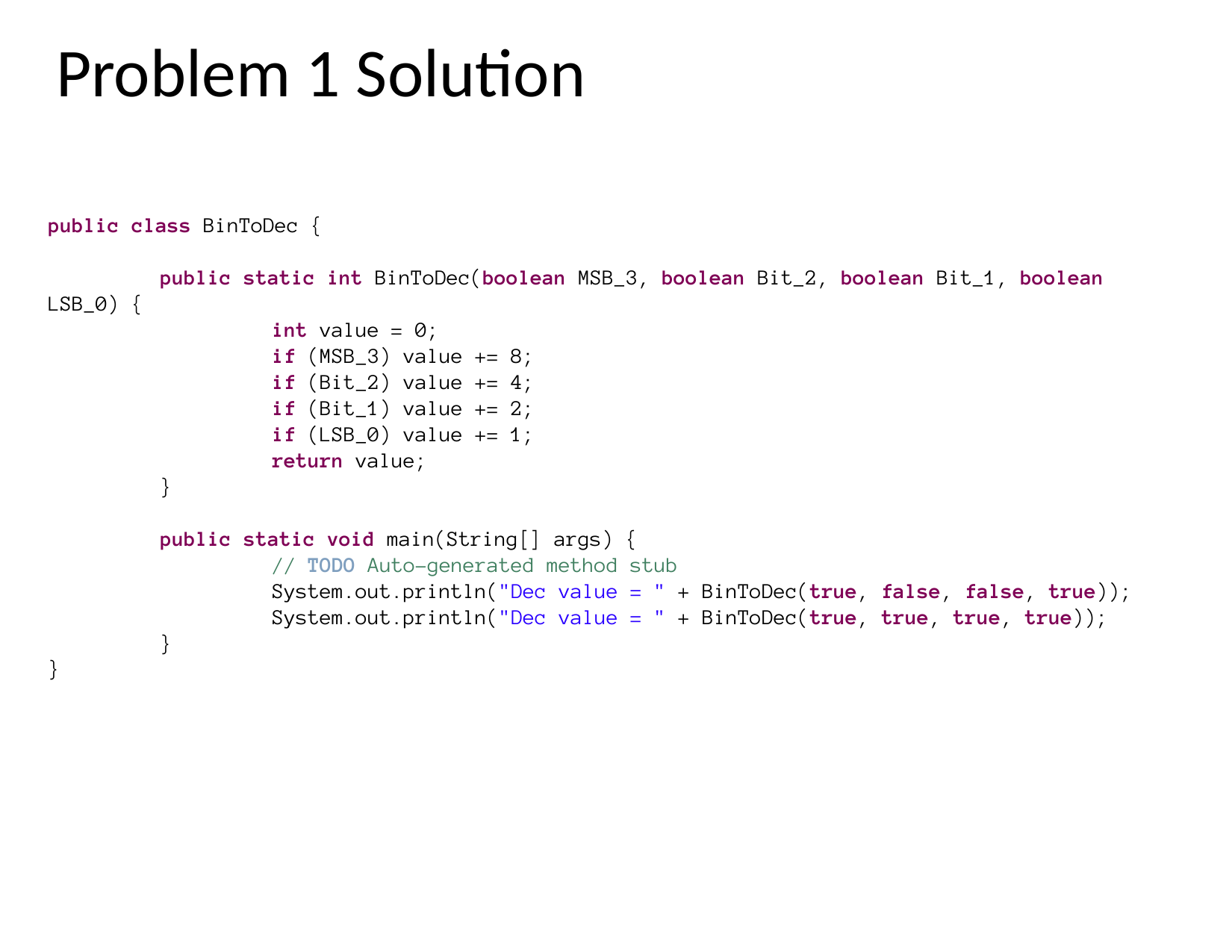

Problem 1 Solution
public class BinToDec {

	public static int BinToDec(boolean MSB_3, boolean Bit_2, boolean Bit_1, boolean LSB_0) {
		int value = 0;
		if (MSB_3) value += 8;
		if (Bit_2) value += 4;
		if (Bit_1) value += 2;
		if (LSB_0) value += 1;
		return value;
	}

	public static void main(String[] args) {
		// TODO Auto-generated method stub
		System.out.println("Dec value = " + BinToDec(true, false, false, true));
		System.out.println("Dec value = " + BinToDec(true, true, true, true));
	}
}